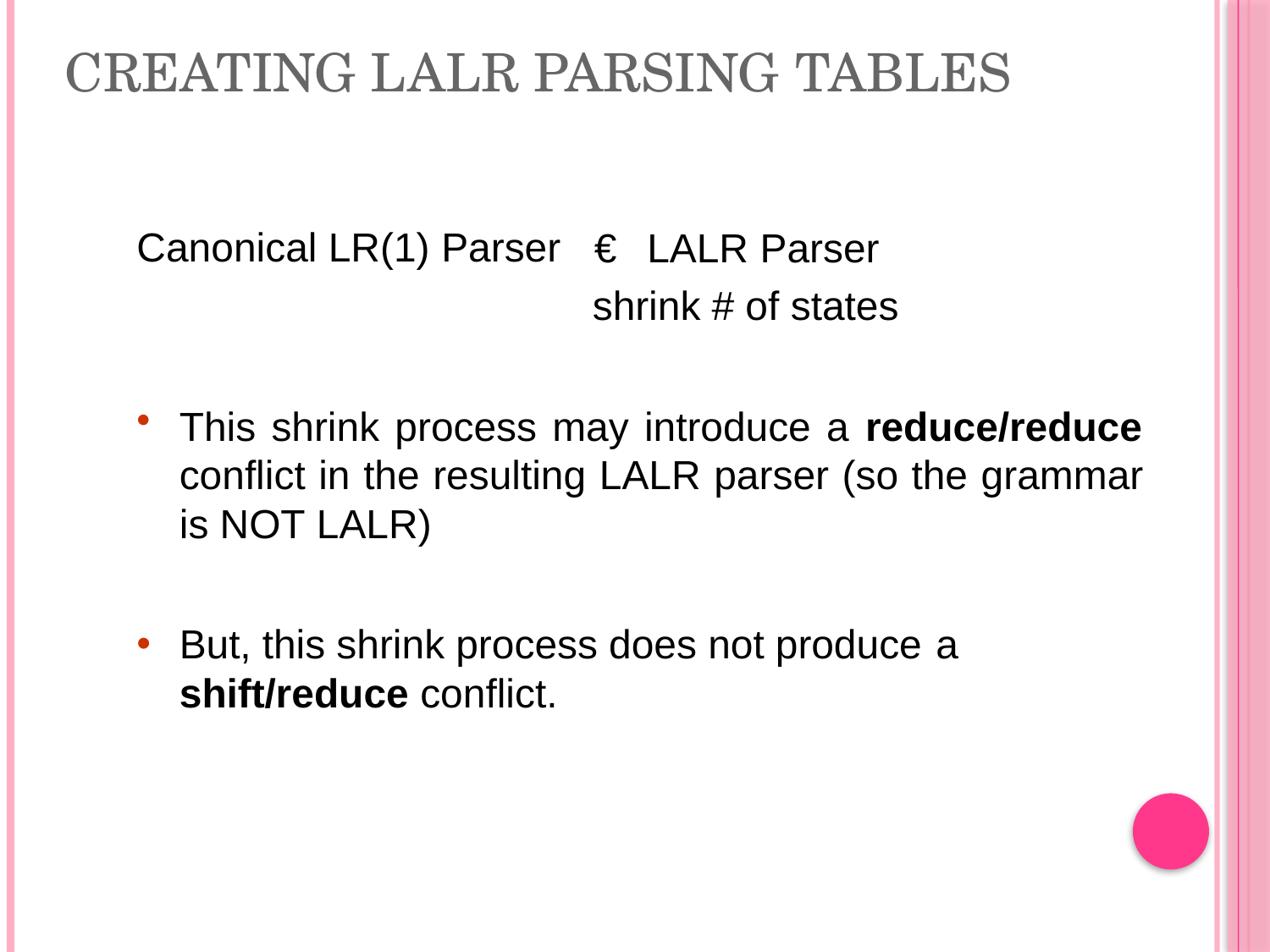

# Creating LALR Parsing Tables
Canonical LR(1) Parser
€
LALR Parser
shrink # of states

This shrink process may introduce a reduce/reduce  conflict in the resulting LALR parser (so the grammar  is NOT LALR)

But, this shrink process does not produce a
shift/reduce conflict.